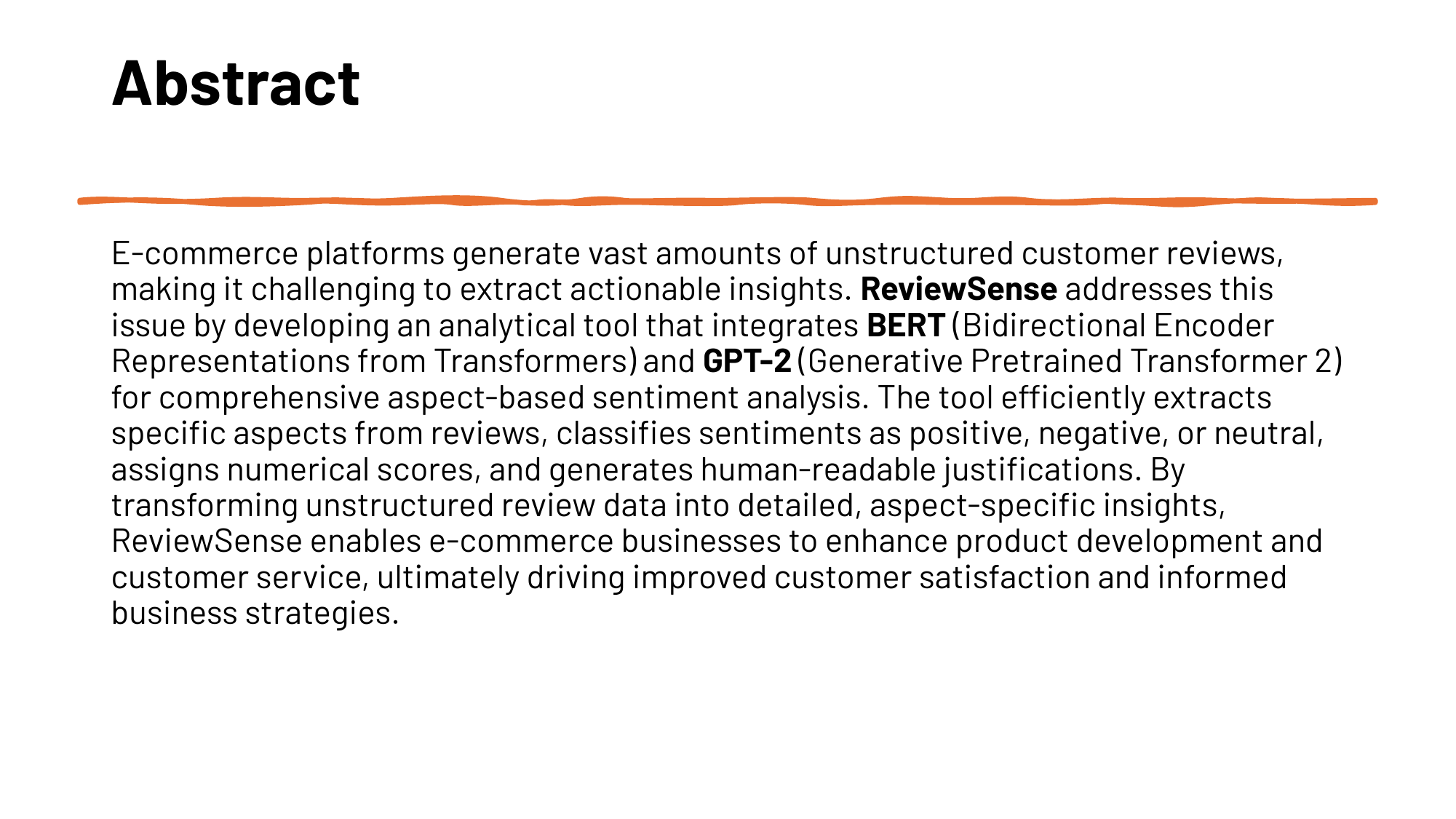

# Abstract

E-commerce platforms generate vast amounts of unstructured customer reviews, making it challenging to extract actionable insights. ReviewSense addresses this issue by developing an analytical tool that integrates BERT (Bidirectional Encoder Representations from Transformers) and GPT-2 (Generative Pretrained Transformer 2) for comprehensive aspect-based sentiment analysis. The tool efficiently extracts specific aspects from reviews, classifies sentiments as positive, negative, or neutral, assigns numerical scores, and generates human-readable justifications. By transforming unstructured review data into detailed, aspect-specific insights, ReviewSense enables e-commerce businesses to enhance product development and customer service, ultimately driving improved customer satisfaction and informed business strategies.